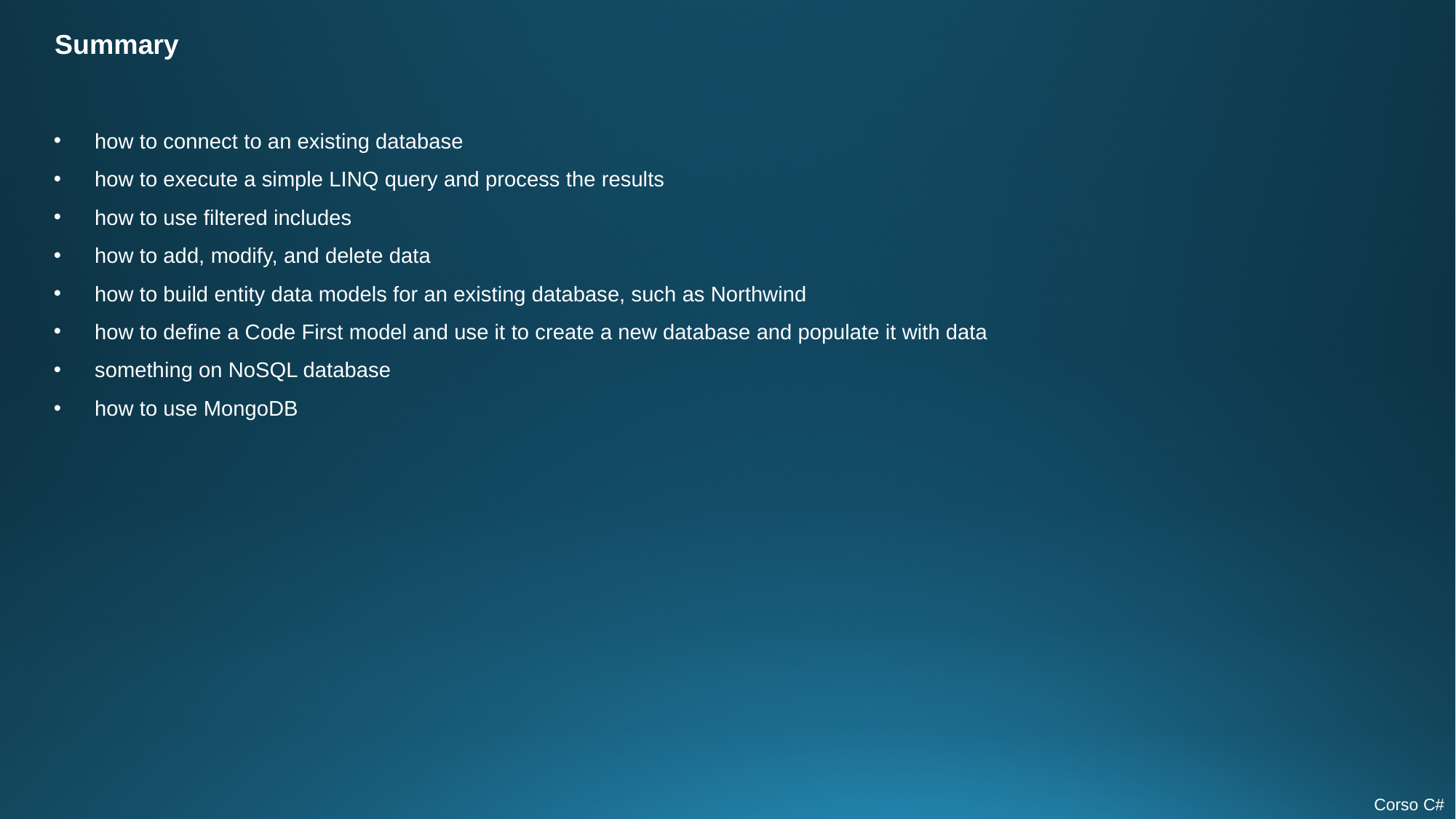

Summary
how to connect to an existing database
how to execute a simple LINQ query and process the results
how to use filtered includes
how to add, modify, and delete data
how to build entity data models for an existing database, such as Northwind
how to define a Code First model and use it to create a new database and populate it with data
something on NoSQL database
how to use MongoDB

Corso C#